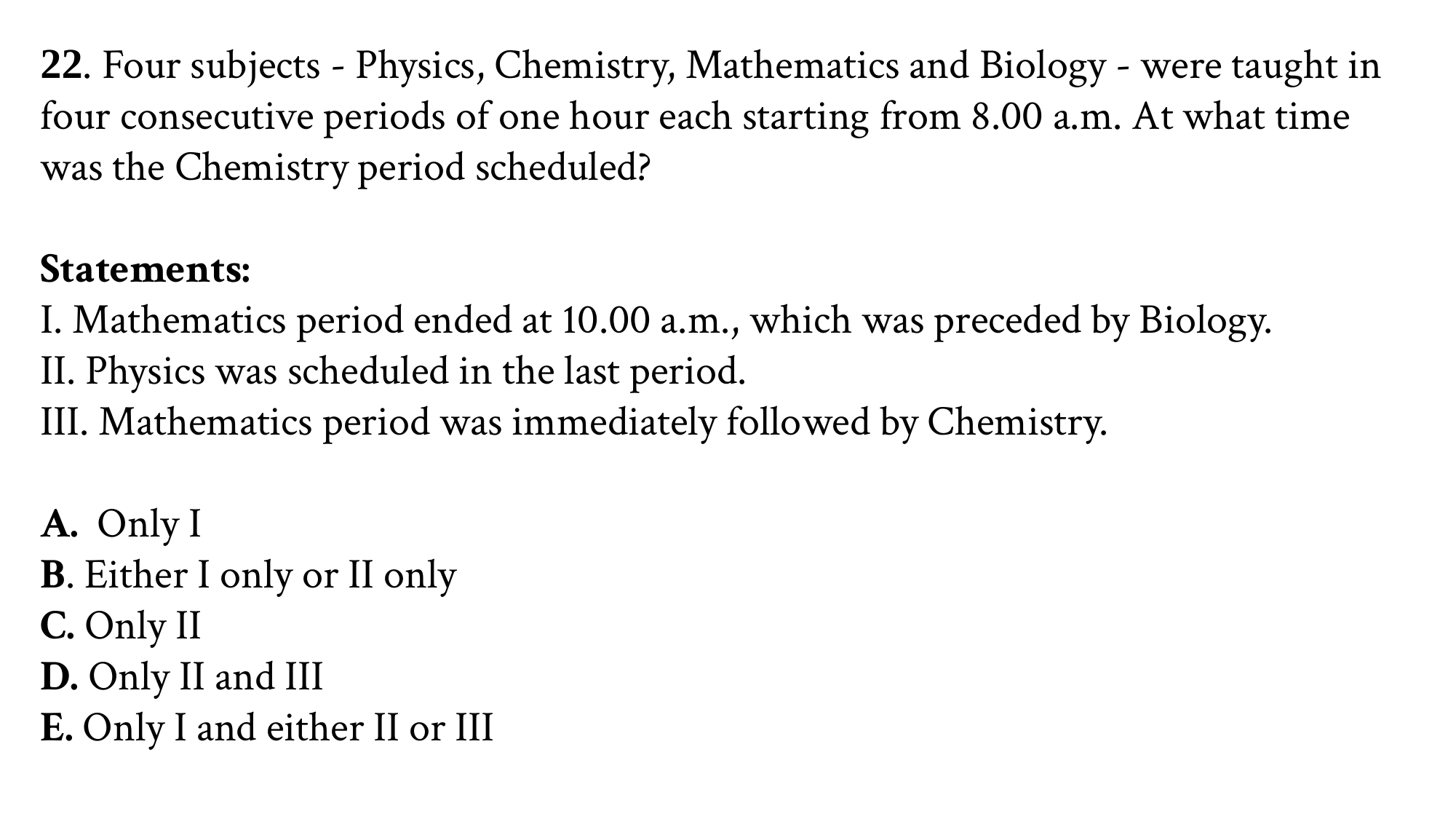

22. Four subjects - Physics, Chemistry, Mathematics and Biology - were taught in four consecutive periods of one hour each starting from 8.00 a.m. At what time was the Chemistry period scheduled?

Statements:
I. Mathematics period ended at 10.00 a.m., which was preceded by Biology.
II. Physics was scheduled in the last period.
III. Mathematics period was immediately followed by Chemistry.

A.  Only I
B. Either I only or II only
C. Only II
D. Only II and III
E. Only I and either II or III